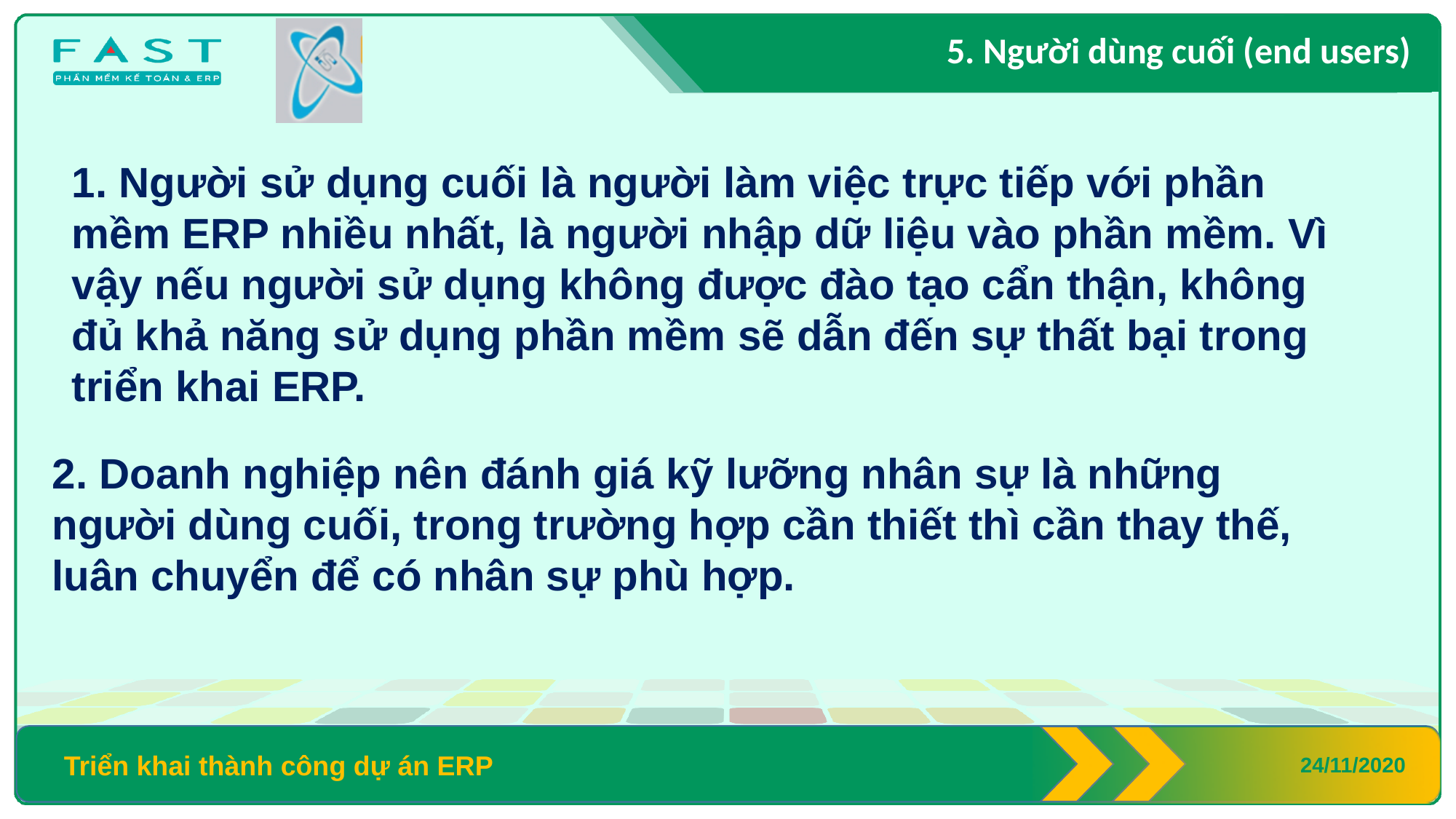

5. Người dùng cuối (end users)
1. Người sử dụng cuối là người làm việc trực tiếp với phần mềm ERP nhiều nhất, là người nhập dữ liệu vào phần mềm. Vì vậy nếu người sử dụng không được đào tạo cẩn thận, không đủ khả năng sử dụng phần mềm sẽ dẫn đến sự thất bại trong triển khai ERP.
2. Doanh nghiệp nên đánh giá kỹ lưỡng nhân sự là những người dùng cuối, trong trường hợp cần thiết thì cần thay thế, luân chuyển để có nhân sự phù hợp.